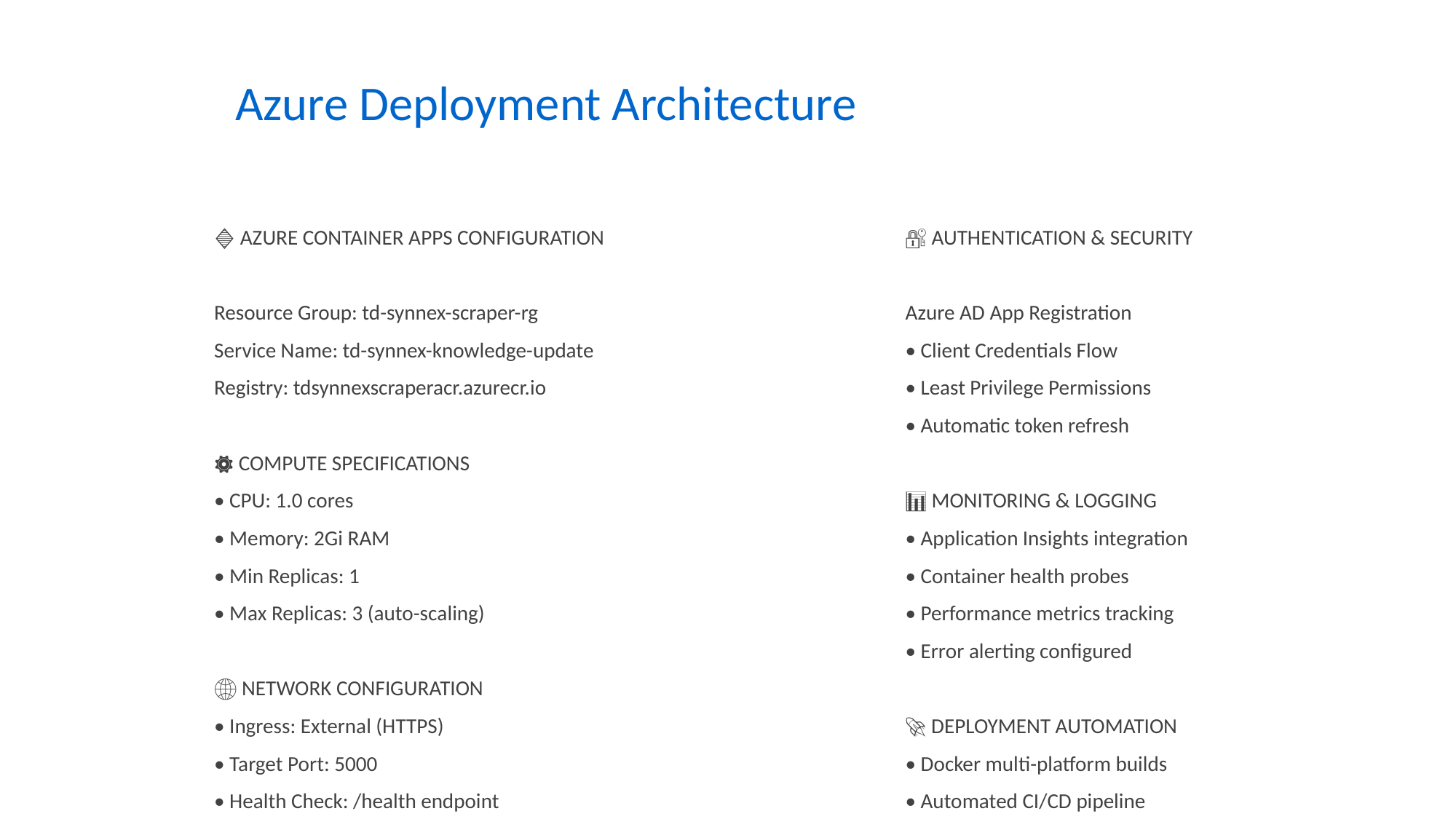

# Azure Deployment Architecture

🔷 AZURE CONTAINER APPS CONFIGURATION

Resource Group: td-synnex-scraper-rg
Service Name: td-synnex-knowledge-update
Registry: tdsynnexscraperacr.azurecr.io

⚙️ COMPUTE SPECIFICATIONS
• CPU: 1.0 cores
• Memory: 2Gi RAM
• Min Replicas: 1
• Max Replicas: 3 (auto-scaling)

🌐 NETWORK CONFIGURATION
• Ingress: External (HTTPS)
• Target Port: 5000
• Health Check: /health endpoint
• Custom domain support ready
🔐 AUTHENTICATION & SECURITY

Azure AD App Registration
• Client Credentials Flow
• Least Privilege Permissions
• Automatic token refresh

📊 MONITORING & LOGGING
• Application Insights integration
• Container health probes
• Performance metrics tracking
• Error alerting configured

🚀 DEPLOYMENT AUTOMATION
• Docker multi-platform builds
• Automated CI/CD pipeline
• Environment variable management
• Blue-green deployment ready